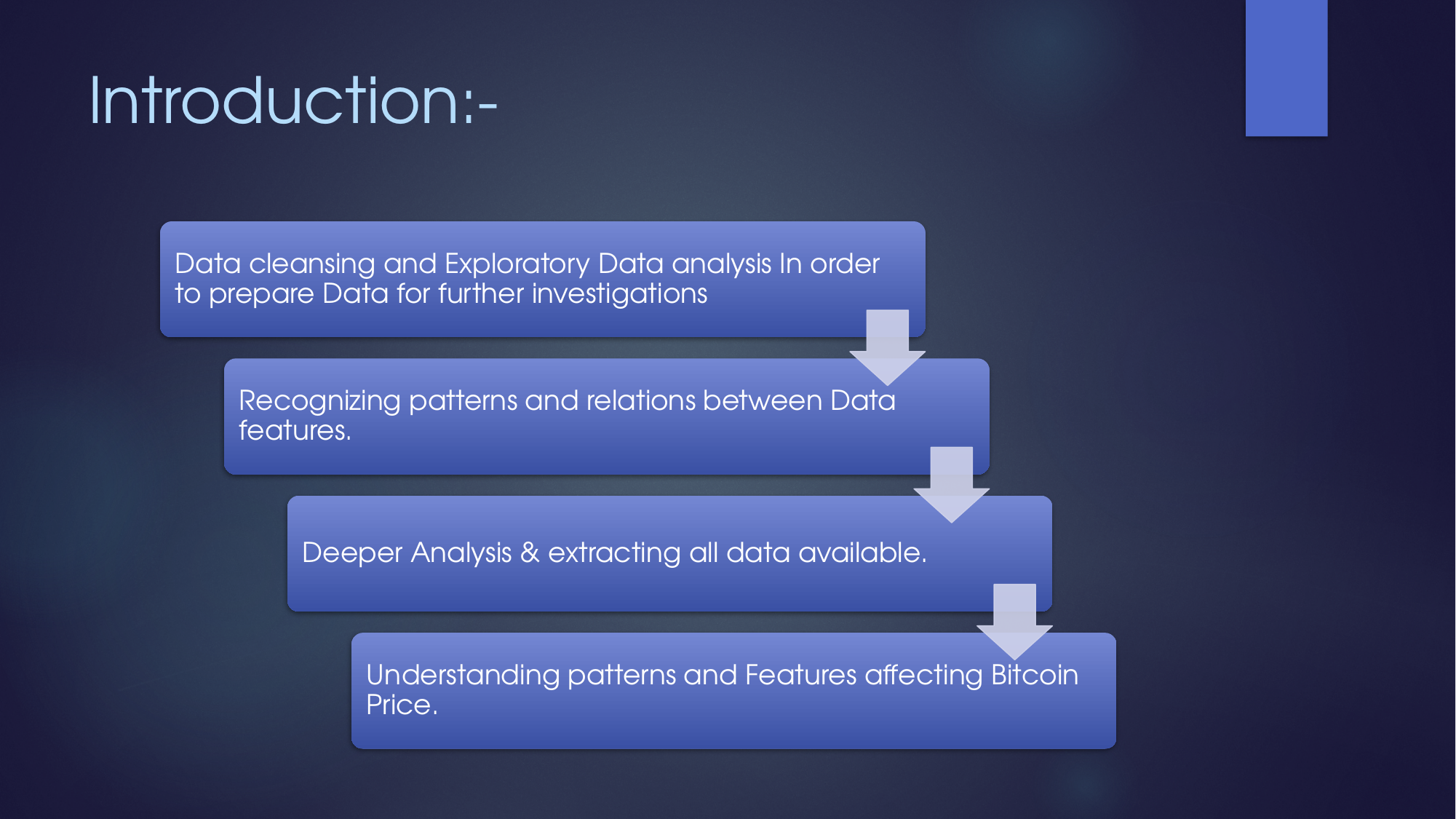

# Introduction:-
Data cleansing and Exploratory Data analysis In order to prepare Data for further investigations
Recognizing patterns and relations between Data features.
Deeper Analysis & extracting all data available.
Understanding patterns and Features affecting Bitcoin Price.